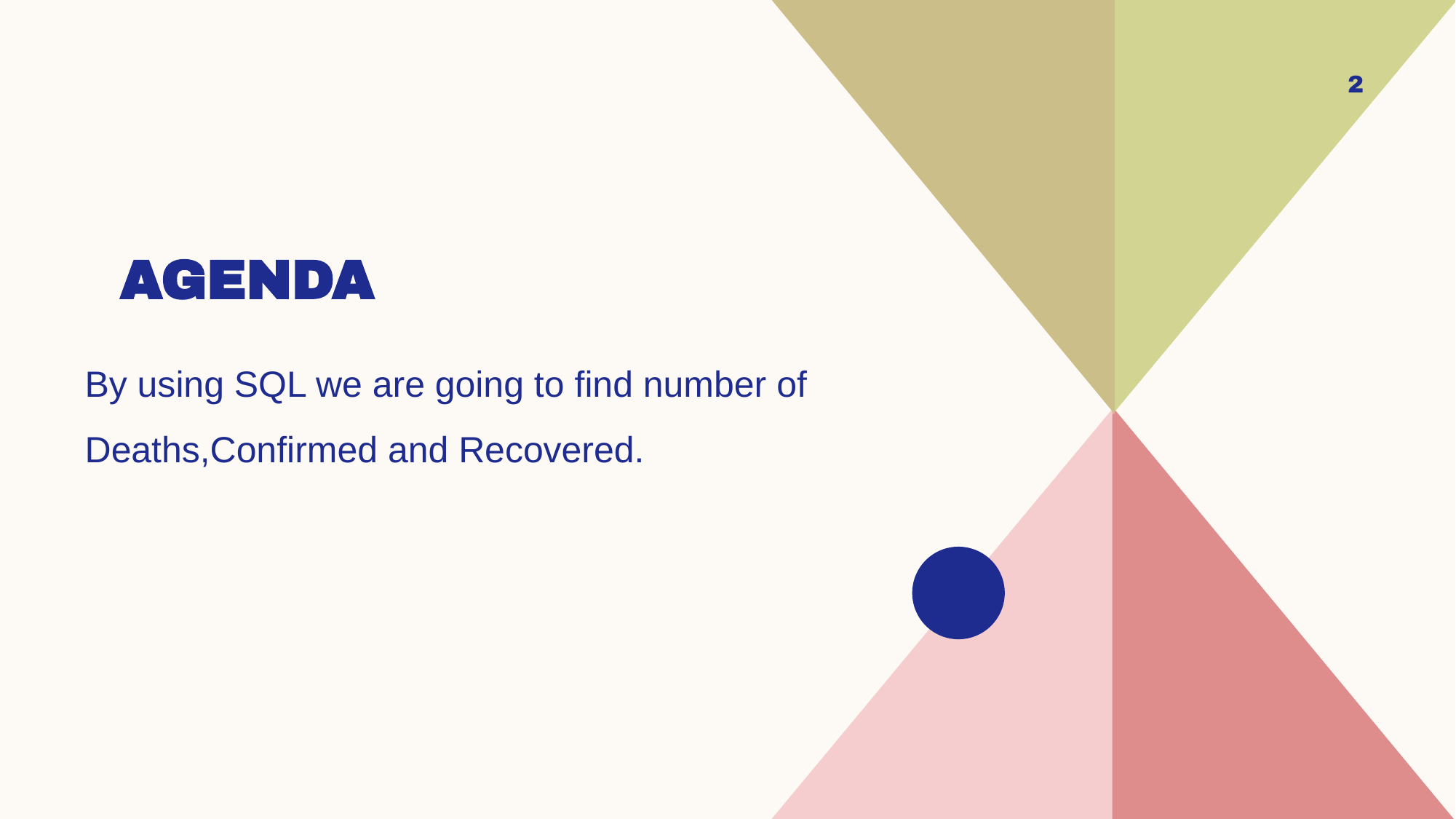

2
# agenda
By using SQL we are going to find number of
Deaths,Confirmed and Recovered.